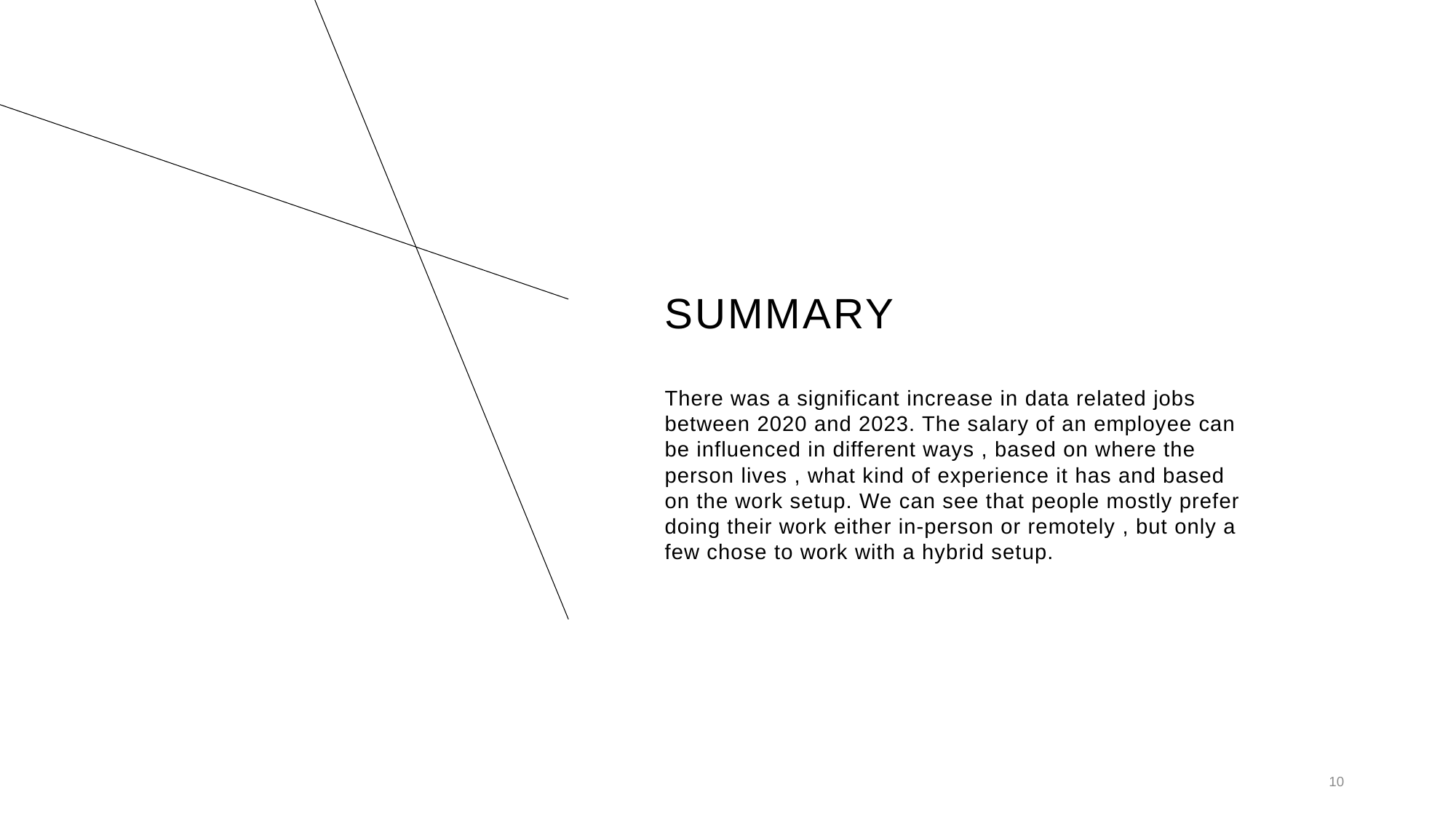

# SUMMARY
There was a significant increase in data related jobs between 2020 and 2023. The salary of an employee can be influenced in different ways , based on where the person lives , what kind of experience it has and based on the work setup. We can see that people mostly prefer doing their work either in-person or remotely , but only a few chose to work with a hybrid setup.

10